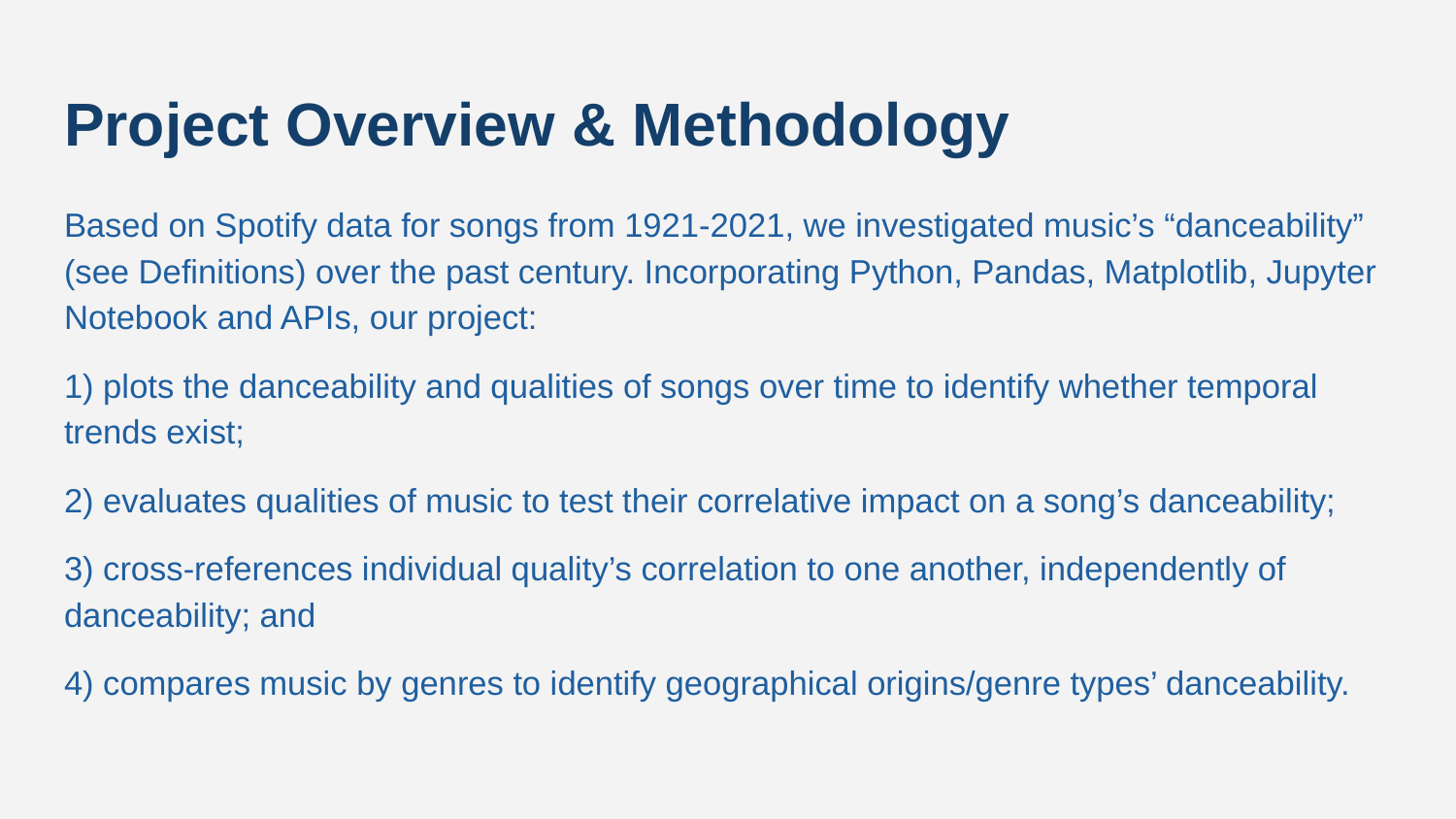

# Project Overview & Methodology
Based on Spotify data for songs from 1921-2021, we investigated music’s “danceability” (see Definitions) over the past century. Incorporating Python, Pandas, Matplotlib, Jupyter Notebook and APIs, our project:
1) plots the danceability and qualities of songs over time to identify whether temporal trends exist;
2) evaluates qualities of music to test their correlative impact on a song’s danceability;
3) cross-references individual quality’s correlation to one another, independently of danceability; and
4) compares music by genres to identify geographical origins/genre types’ danceability.